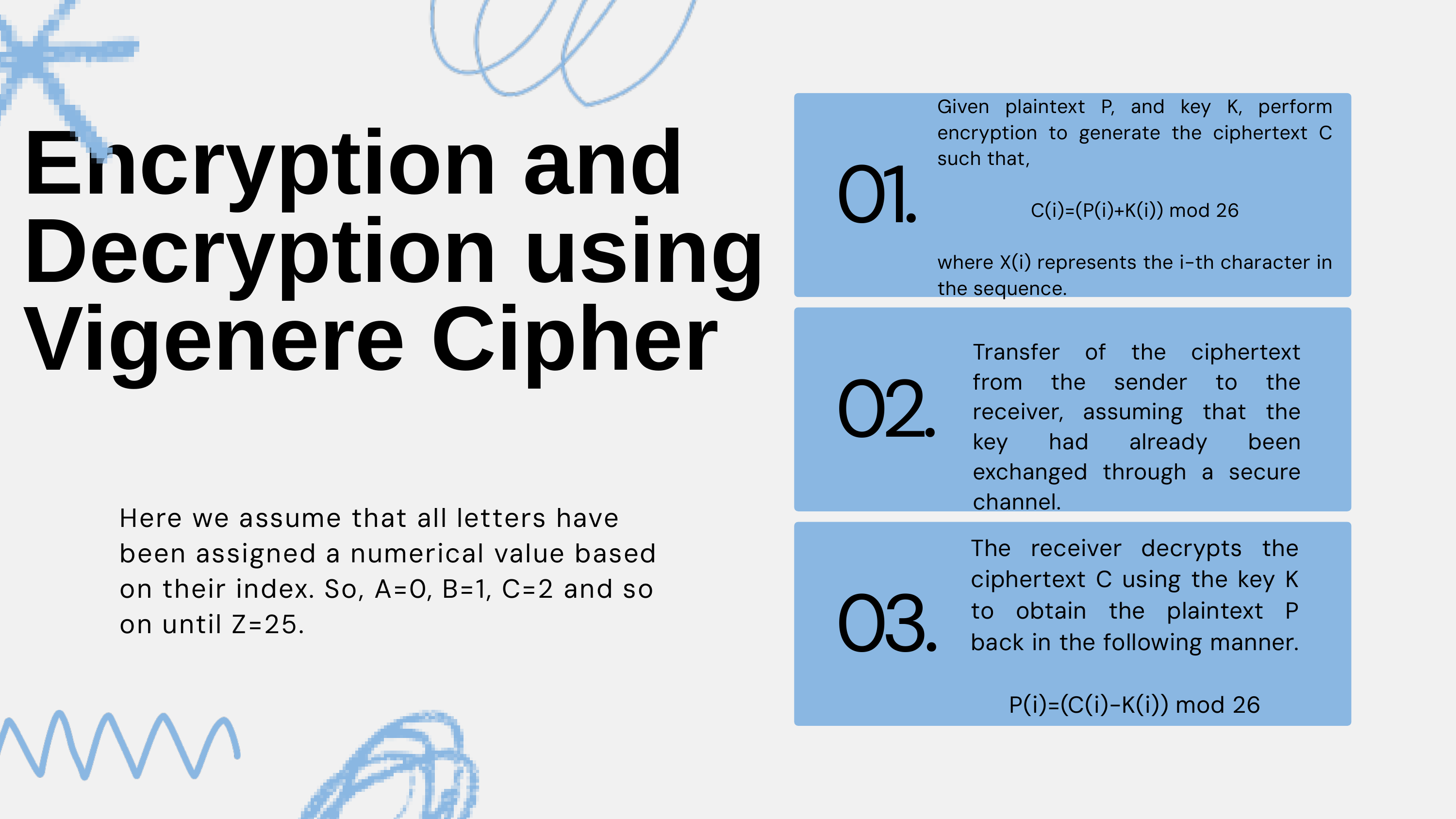

Given plaintext P, and key K, perform encryption to generate the ciphertext C such that,

C(i)=(P(i)+K(i)) mod 26

where X(i) represents the i-th character in the sequence.

Encryption and Decryption using Vigenere Cipher
01.

Transfer of the ciphertext from the sender to the receiver, assuming that the key had already been exchanged through a secure channel.
02.
Here we assume that all letters have been assigned a numerical value based on their index. So, A=0, B=1, C=2 and so on until Z=25.

The receiver decrypts the ciphertext C using the key K to obtain the plaintext P back in the following manner.

P(i)=(C(i)-K(i)) mod 26
03.